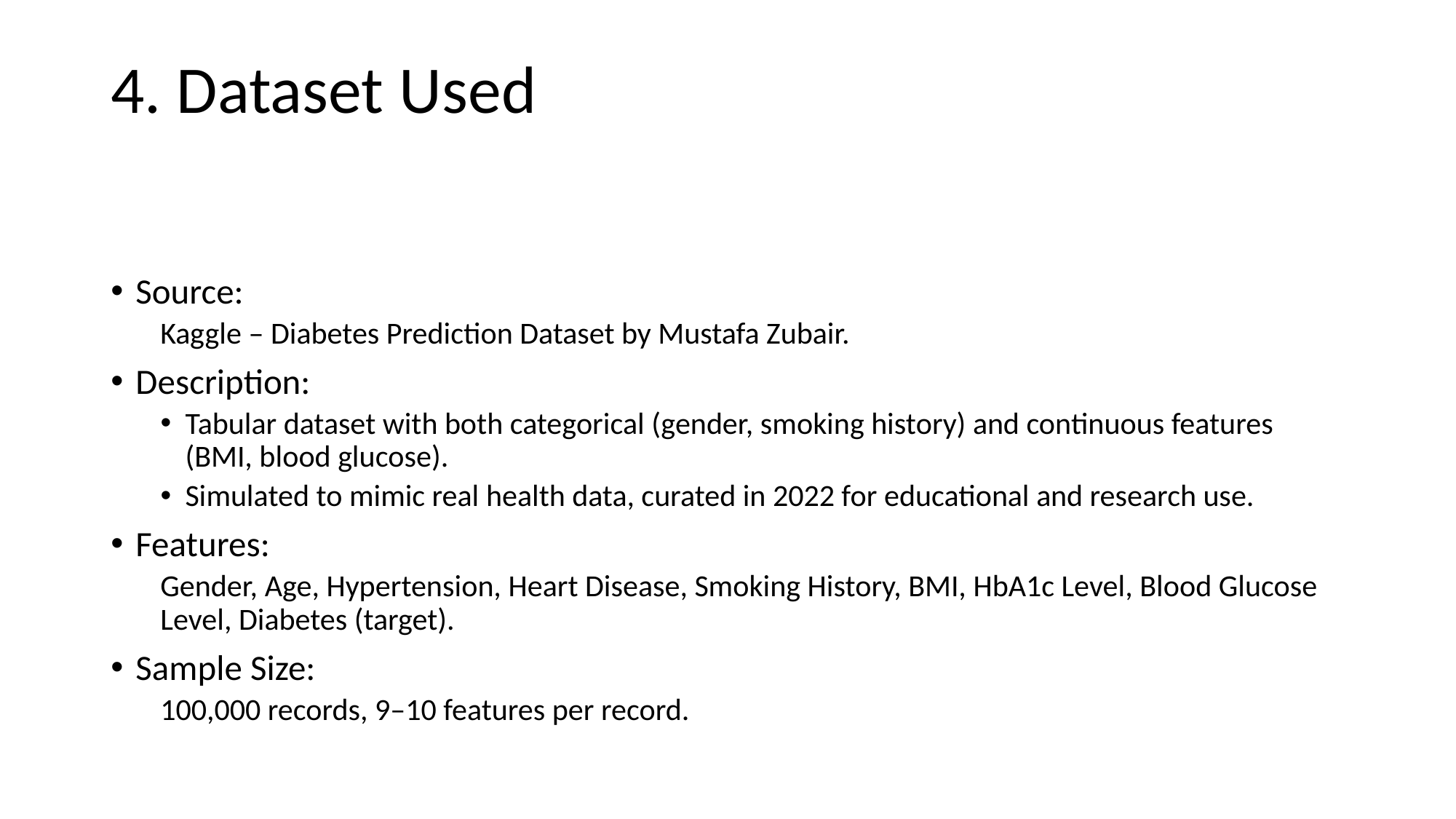

# 4. Dataset Used

Source:
Kaggle – Diabetes Prediction Dataset by Mustafa Zubair.
Description:
Tabular dataset with both categorical (gender, smoking history) and continuous features (BMI, blood glucose).
Simulated to mimic real health data, curated in 2022 for educational and research use.
Features:
Gender, Age, Hypertension, Heart Disease, Smoking History, BMI, HbA1c Level, Blood Glucose Level, Diabetes (target).
Sample Size:
100,000 records, 9–10 features per record.